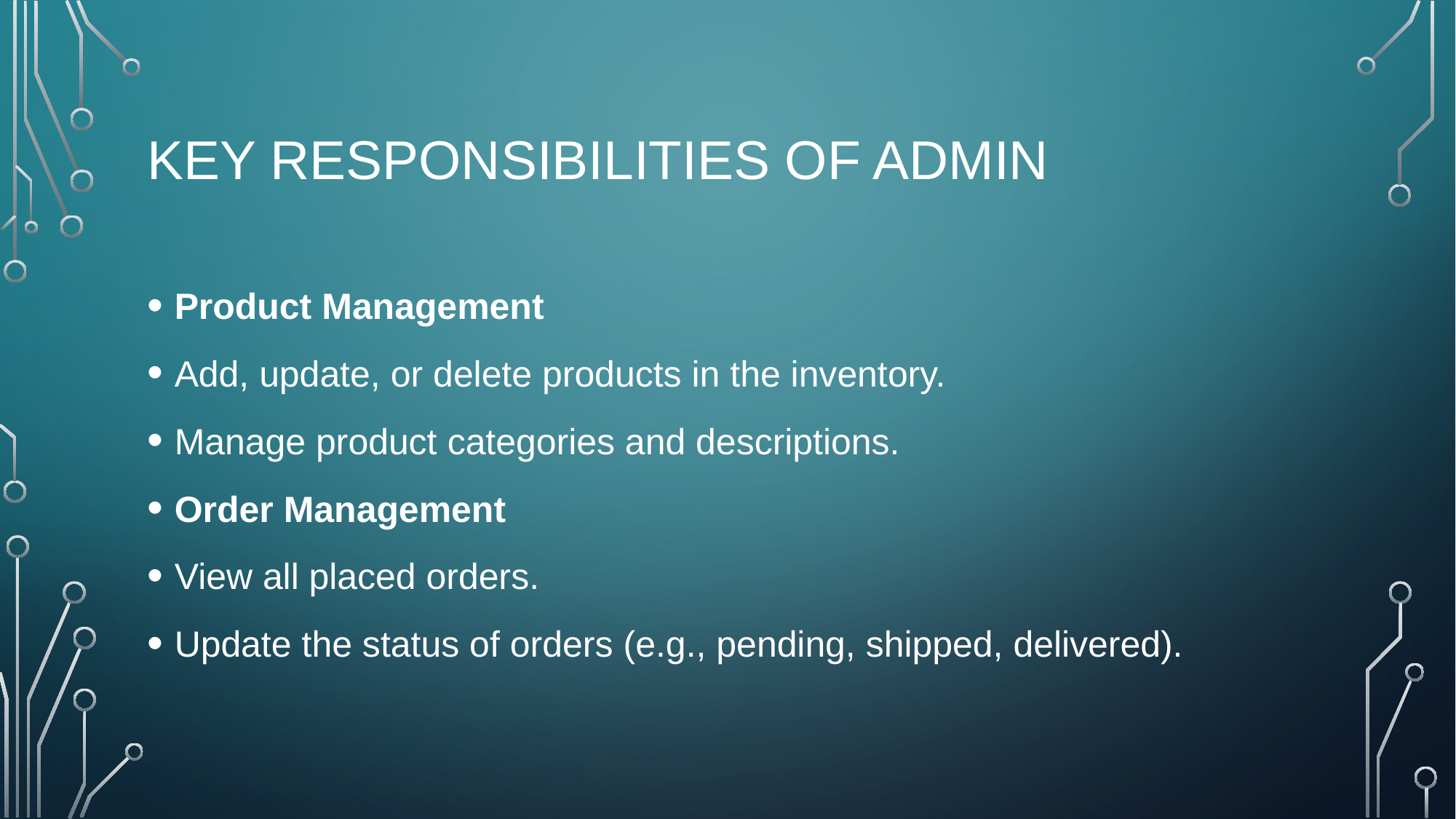

# Key Responsibilities of Admin
Product Management
Add, update, or delete products in the inventory.
Manage product categories and descriptions.
Order Management
View all placed orders.
Update the status of orders (e.g., pending, shipped, delivered).